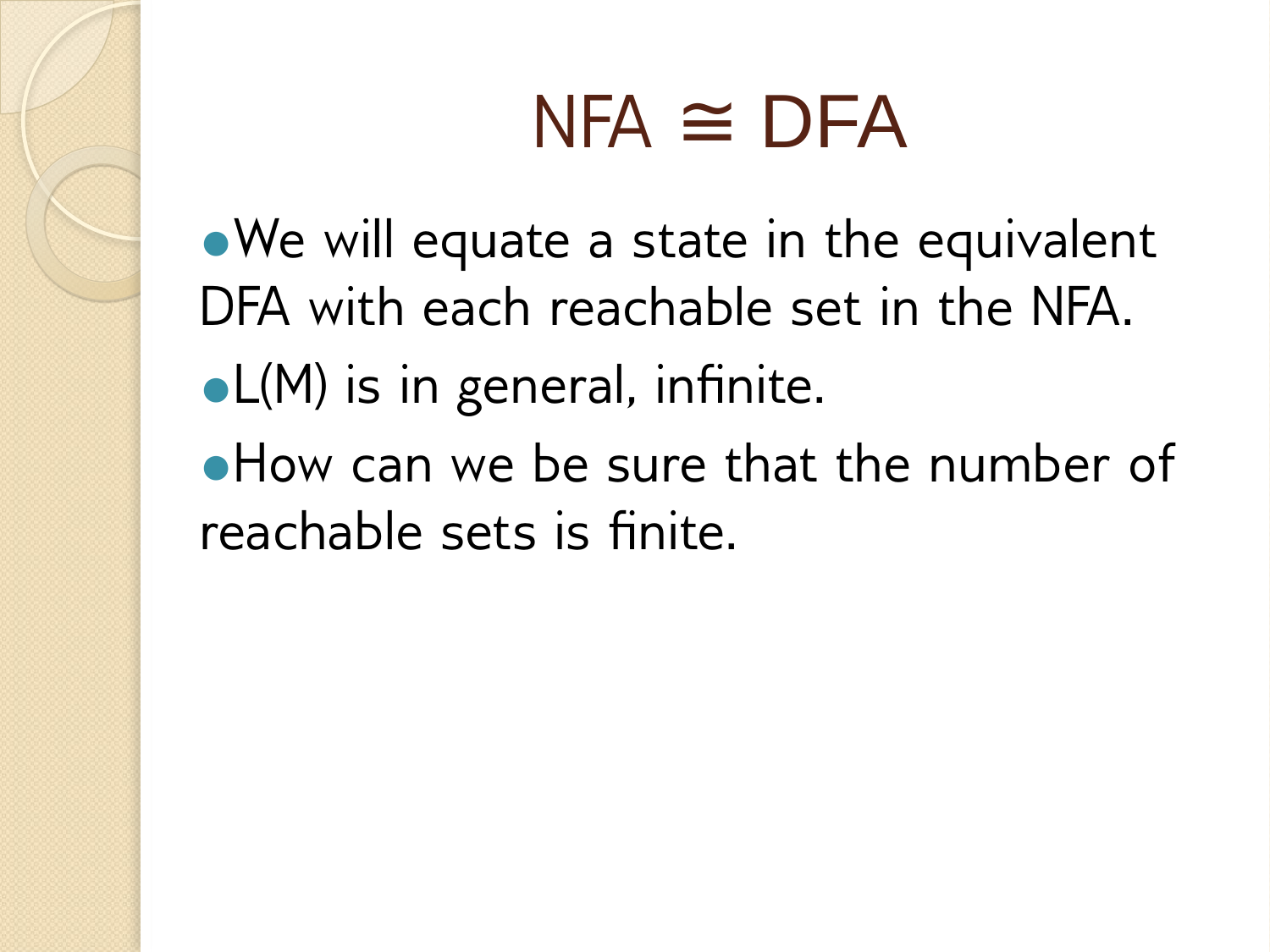

# NFA ≅ DFA
We will equate a state in the equivalent DFA with each reachable set in the NFA.
L(M) is in general, infinite.
How can we be sure that the number of reachable sets is finite.